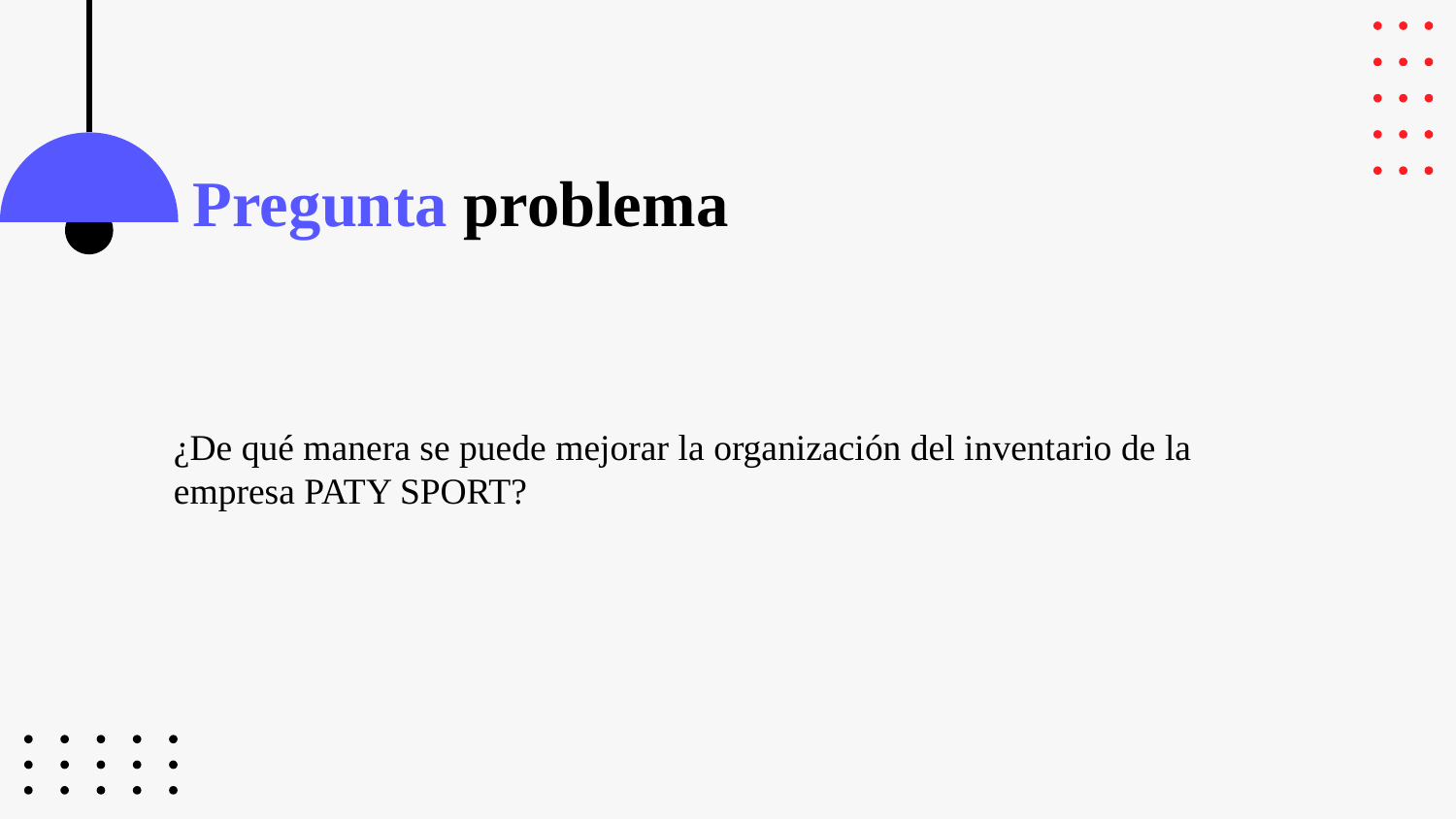

# Pregunta problema

¿De qué manera se puede mejorar la organización del inventario de la empresa PATY SPORT?